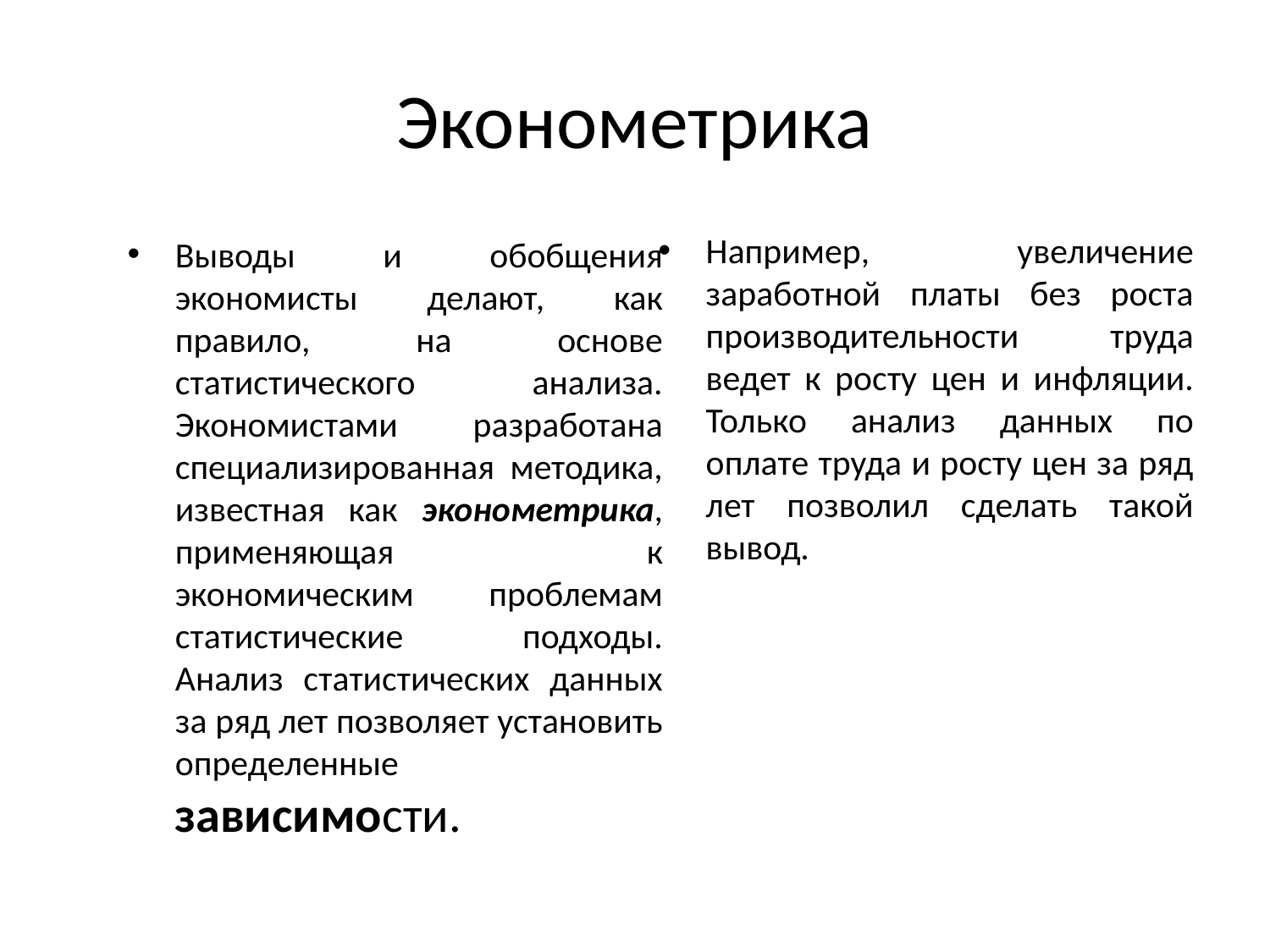

# Эконометрика
Например,  увеличение заработной платы без роста производительности труда ведет к росту цен и инфляции. Только анализ данных по оплате труда и росту цен за ряд лет позволил сделать такой вывод.

Выводы и обобщения экономисты делают, как правило, на основе статистического анализа. Экономистами разработана специализированная методика, известная как эконометрика, применяющая к экономическим проблемам статистические подходы. Анализ статистических данных за ряд лет позволяет установить определенные зависимости.